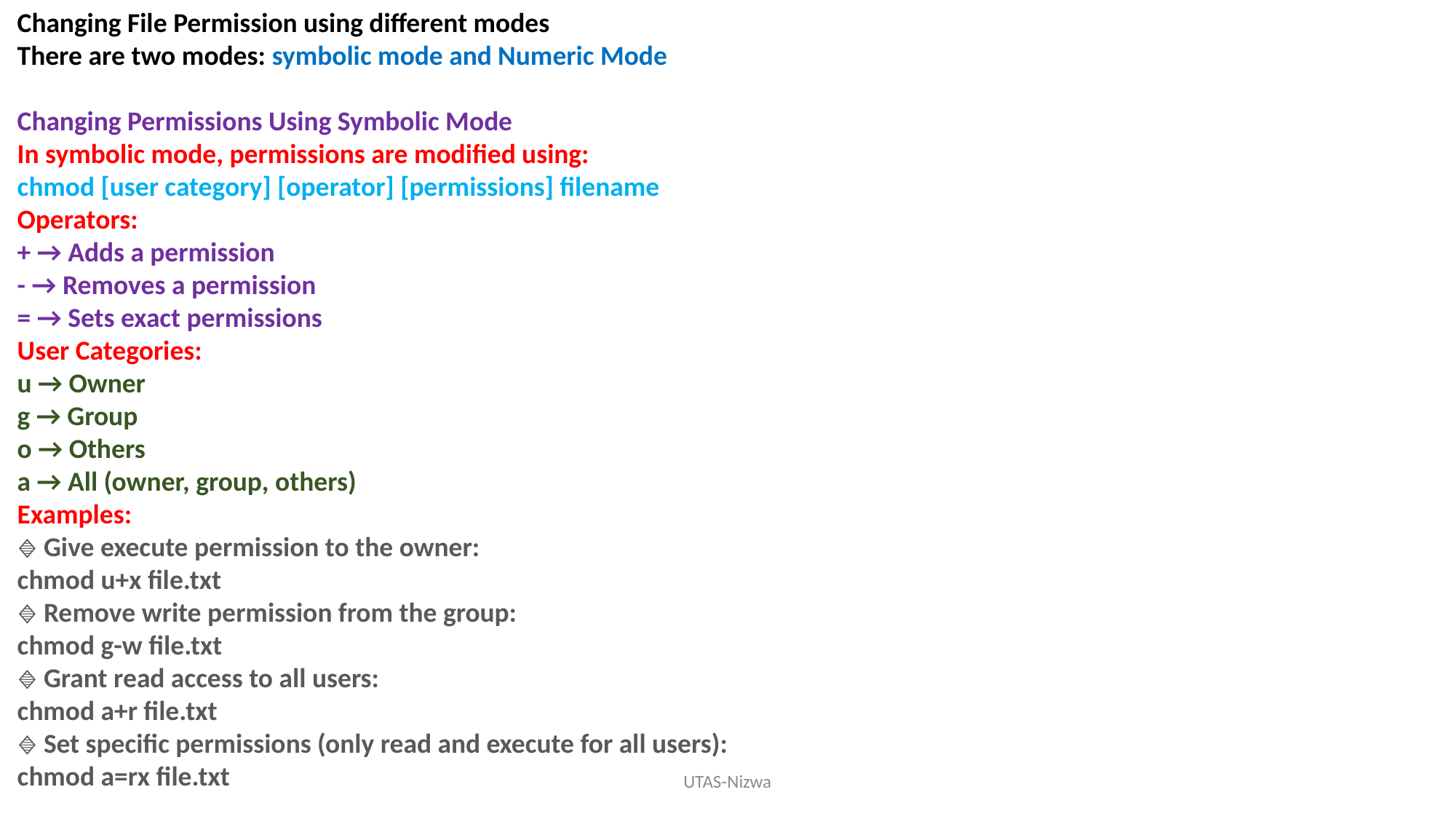

Changing File Permission using different modes
There are two modes: symbolic mode and Numeric Mode

Changing Permissions Using Symbolic Mode
In symbolic mode, permissions are modified using:
chmod [user category] [operator] [permissions] filename
Operators:
+ → Adds a permission
- → Removes a permission
= → Sets exact permissions
User Categories:
u → Owner
g → Group
o → Others
a → All (owner, group, others)
Examples:
🔹 Give execute permission to the owner:
chmod u+x file.txt
🔹 Remove write permission from the group:
chmod g-w file.txt
🔹 Grant read access to all users:
chmod a+r file.txt
🔹 Set specific permissions (only read and execute for all users):
chmod a=rx file.txt

UTAS-Nizwa